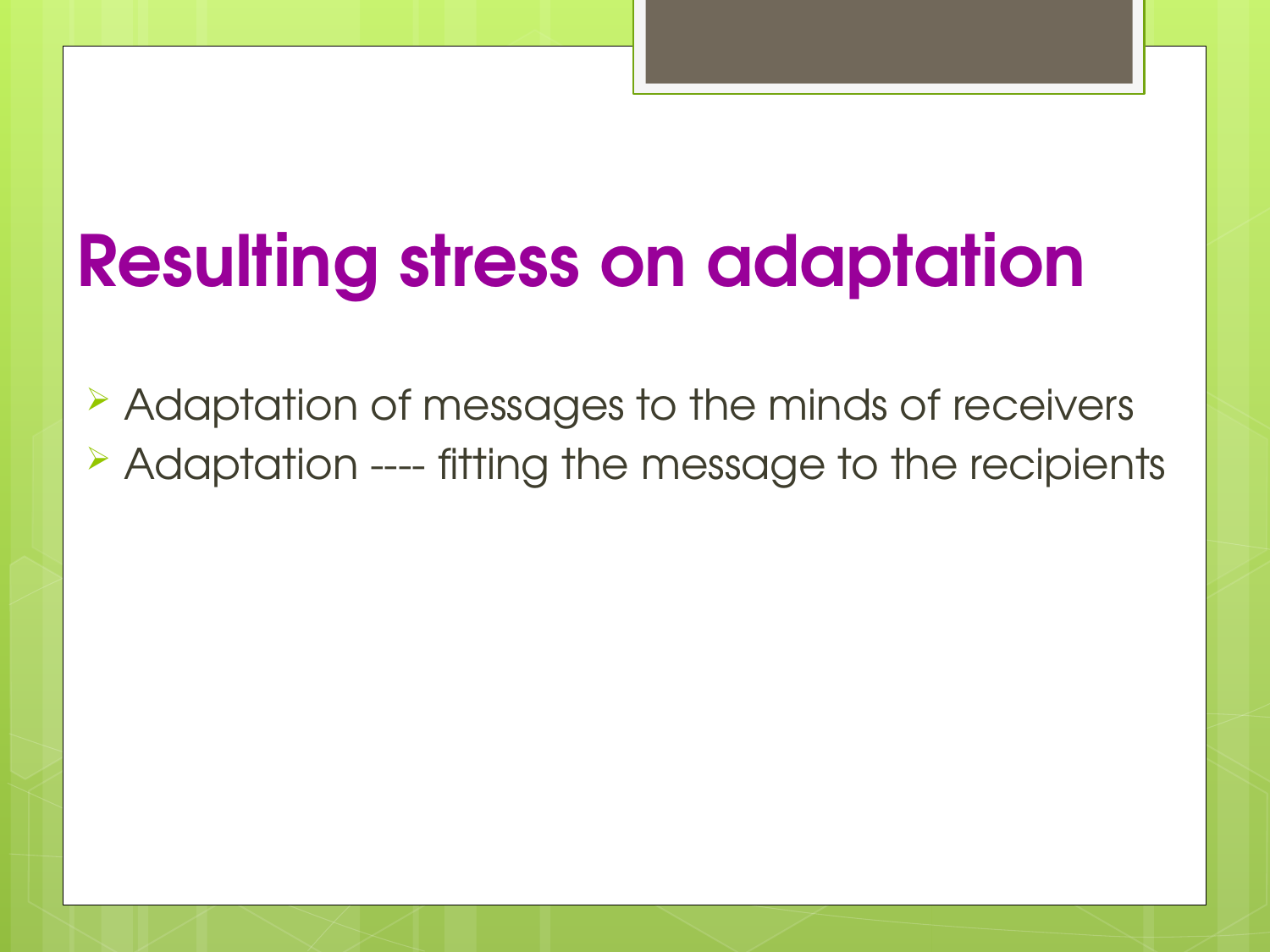

#
Resulting stress on adaptation

Adaptation of messages to the minds of receivers
Adaptation ---- fitting the message to the recipients